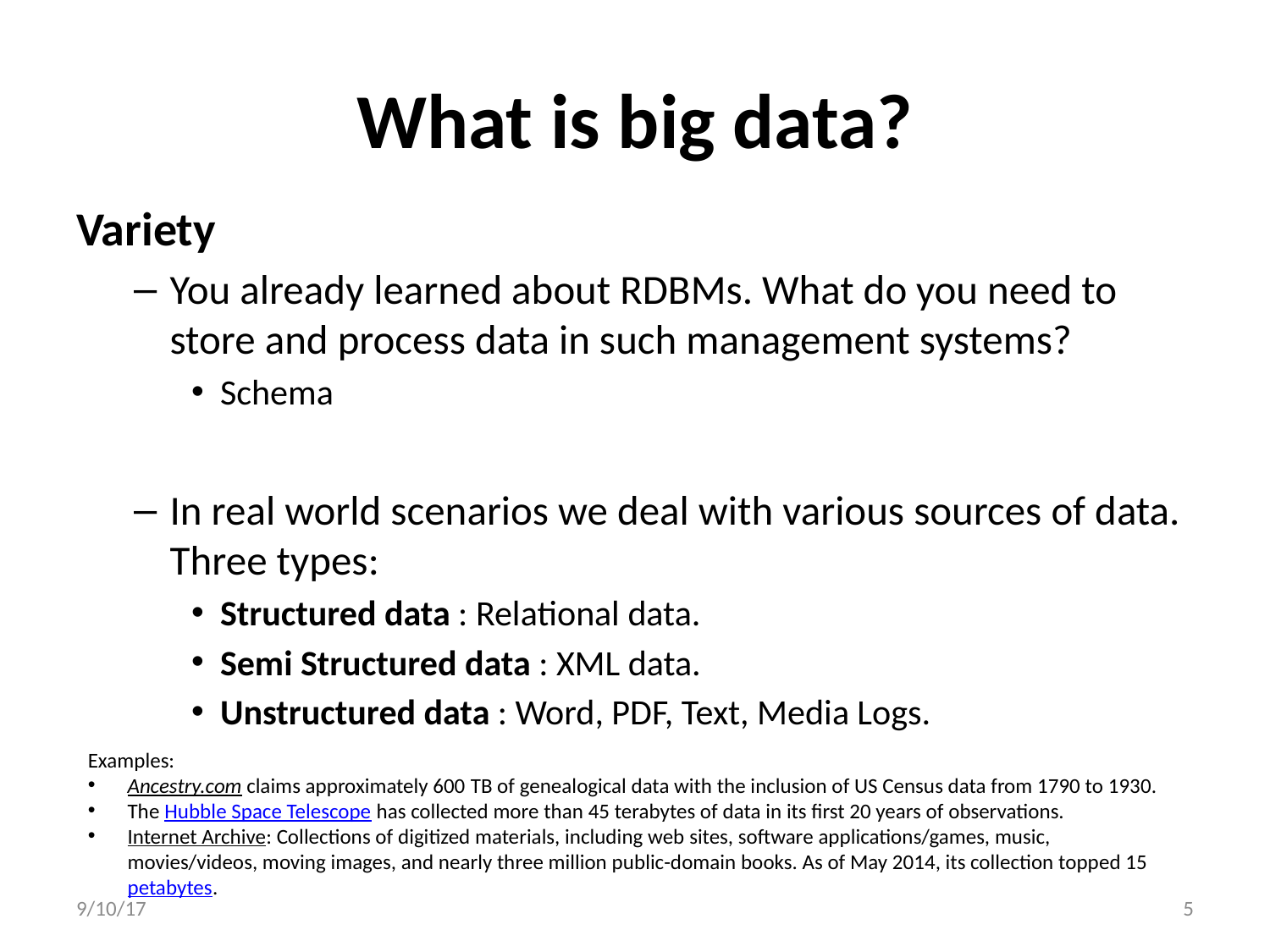

# What is big data?
Variety
You already learned about RDBMs. What do you need to store and process data in such management systems?
Schema

In real world scenarios we deal with various sources of data. Three types:
Structured data : Relational data.
Semi Structured data : XML data.
Unstructured data : Word, PDF, Text, Media Logs.
Examples:
Ancestry.com claims approximately 600 TB of genealogical data with the inclusion of US Census data from 1790 to 1930.
The Hubble Space Telescope has collected more than 45 terabytes of data in its first 20 years of observations.
Internet Archive: Collections of digitized materials, including web sites, software applications/games, music, movies/videos, moving images, and nearly three million public-domain books. As of May 2014, its collection topped 15 petabytes.
9/10/17
5